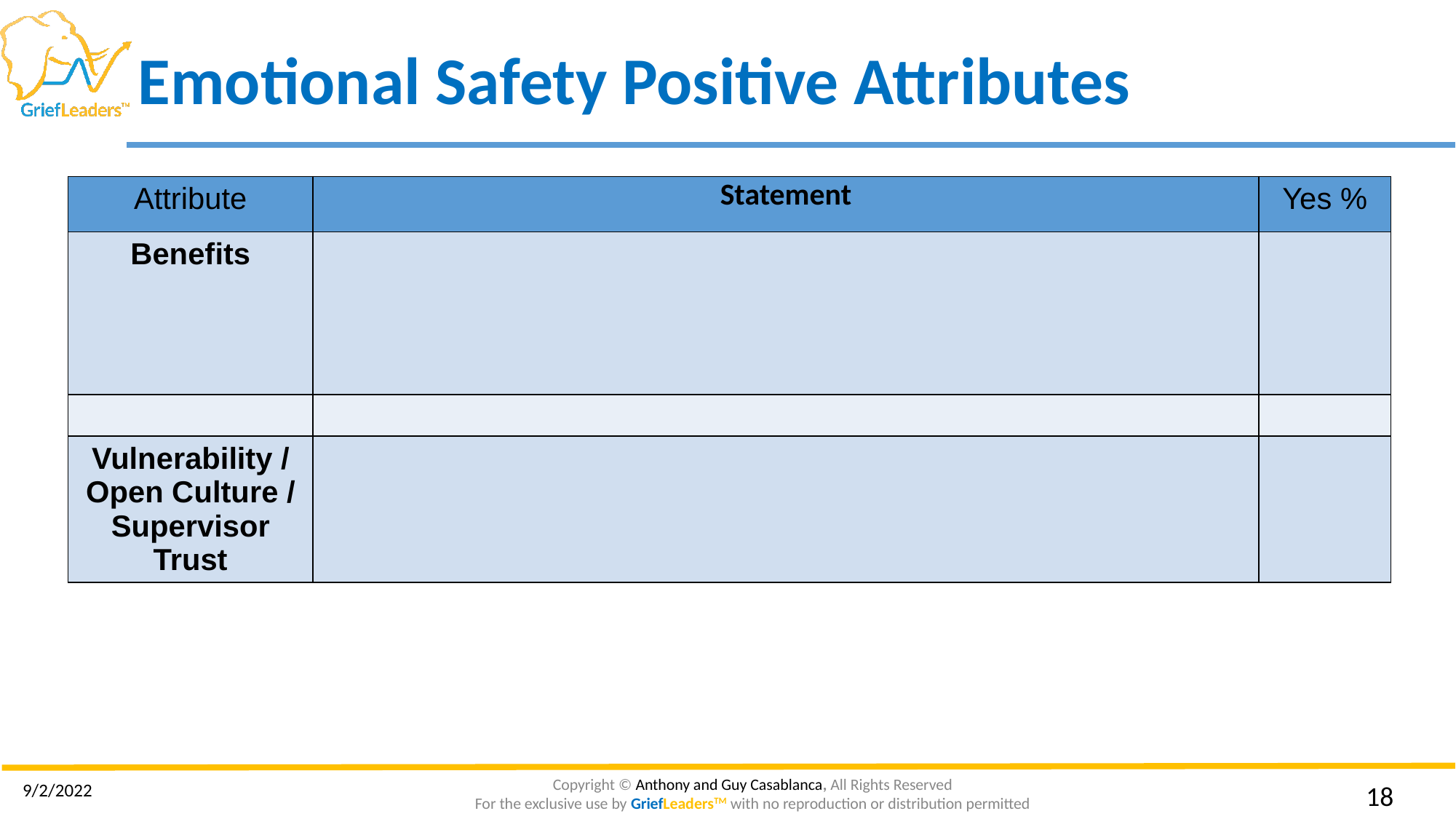

# Emotional Safety Positive Attributes
| Attribute | Statement | Yes % |
| --- | --- | --- |
| Benefits |  |  |
|  |  |  |
| Vulnerability / Open Culture / Supervisor Trust |  |  |
9/2/2022
18